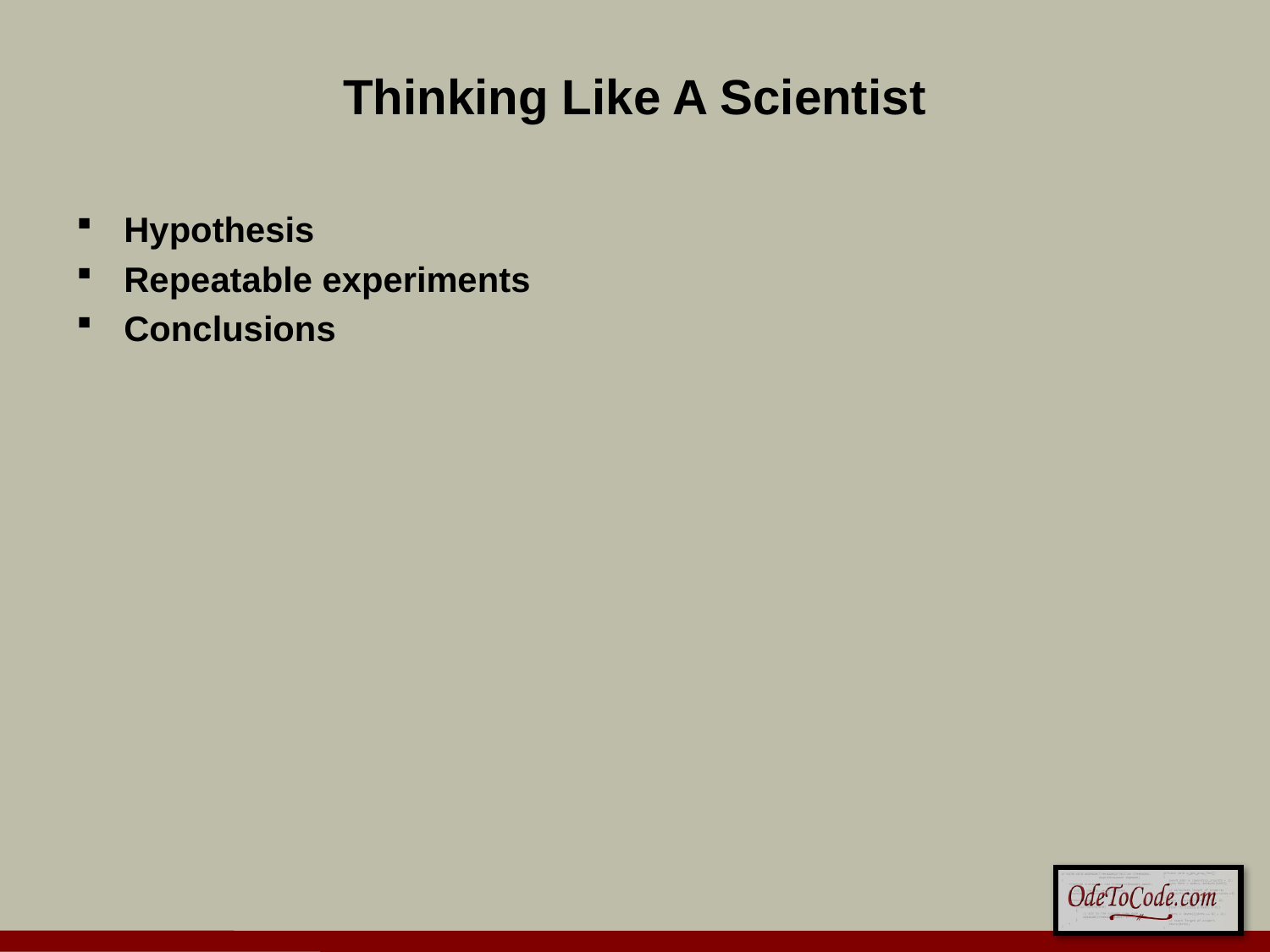

# Thinking Like A Scientist
Hypothesis
Repeatable experiments
Conclusions